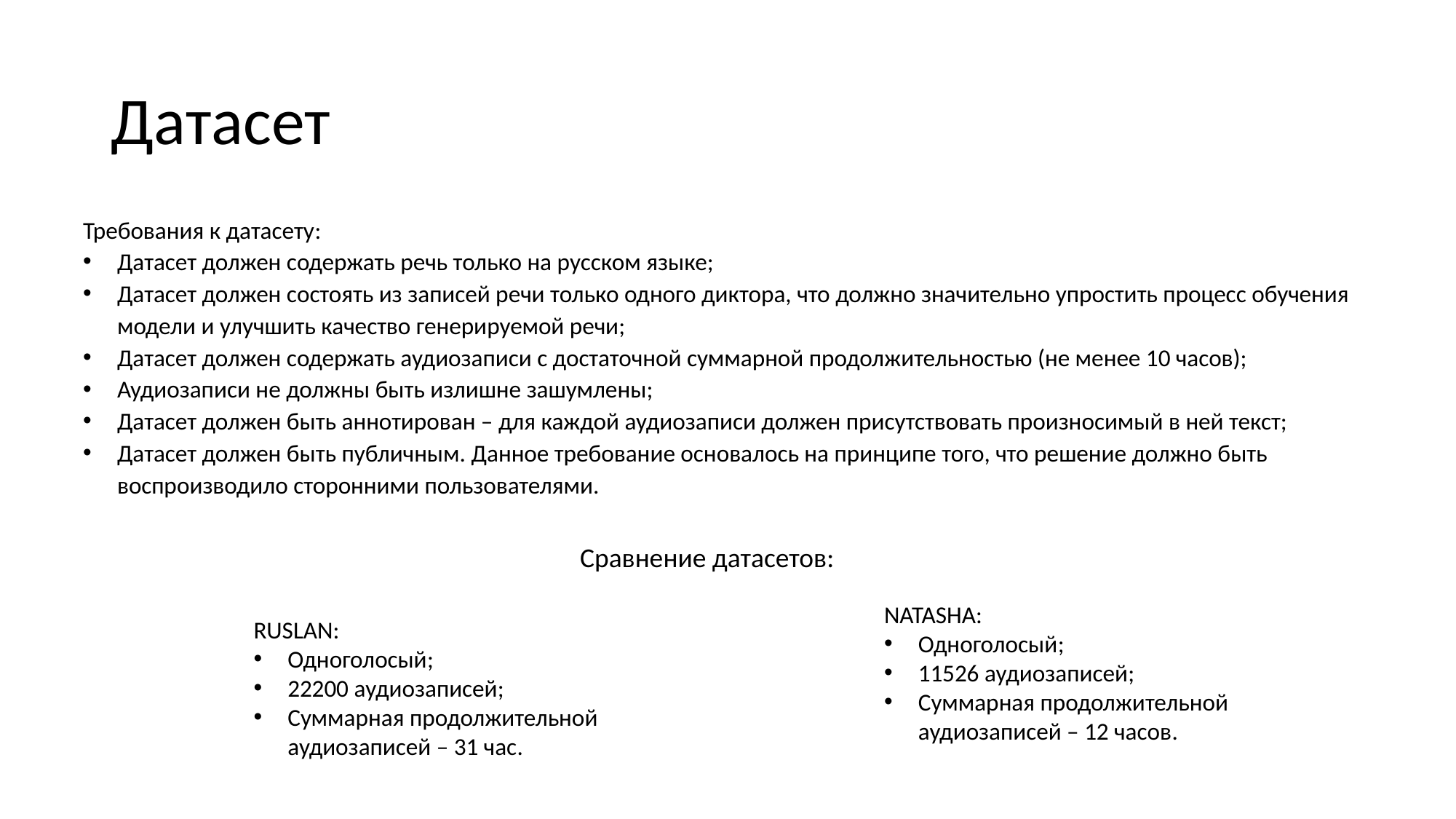

# Датасет
Требования к датасету:
Датасет должен содержать речь только на русском языке;
Датасет должен состоять из записей речи только одного диктора, что должно значительно упростить процесс обучения модели и улучшить качество генерируемой речи;
Датасет должен содержать аудиозаписи с достаточной суммарной продолжительностью (не менее 10 часов);
Аудиозаписи не должны быть излишне зашумлены;
Датасет должен быть аннотирован – для каждой аудиозаписи должен присутствовать произносимый в ней текст;
Датасет должен быть публичным. Данное требование основалось на принципе того, что решение должно быть воспроизводило сторонними пользователями.
Сравнение датасетов:
NATASHA:
Одноголосый;
11526 аудиозаписей;
Суммарная продолжительной аудиозаписей – 12 часов.
RUSLAN:
Одноголосый;
22200 аудиозаписей;
Суммарная продолжительной аудиозаписей – 31 час.